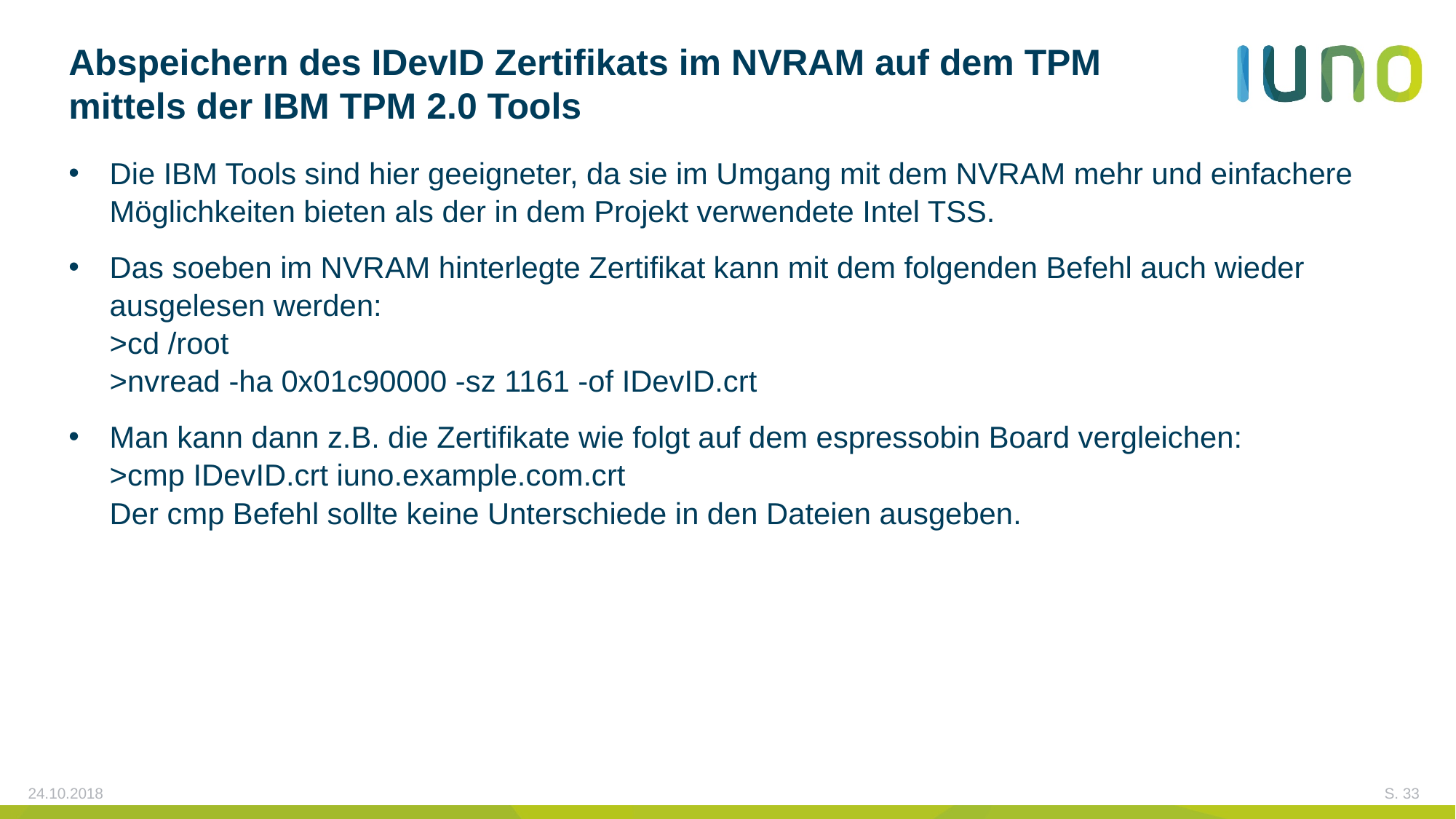

# Abspeichern des IDevID Zertifikats im NVRAM auf dem TPM mittels der IBM TPM 2.0 Tools
Die IBM Tools sind hier geeigneter, da sie im Umgang mit dem NVRAM mehr und einfachere Möglichkeiten bieten als der in dem Projekt verwendete Intel TSS.
Das soeben im NVRAM hinterlegte Zertifikat kann mit dem folgenden Befehl auch wieder ausgelesen werden:
>cd /root
>nvread -ha 0x01c90000 -sz 1161 -of IDevID.crt
Man kann dann z.B. die Zertifikate wie folgt auf dem espressobin Board vergleichen:
>cmp IDevID.crt iuno.example.com.crt
Der cmp Befehl sollte keine Unterschiede in den Dateien ausgeben.

24.10.2018

S. 33